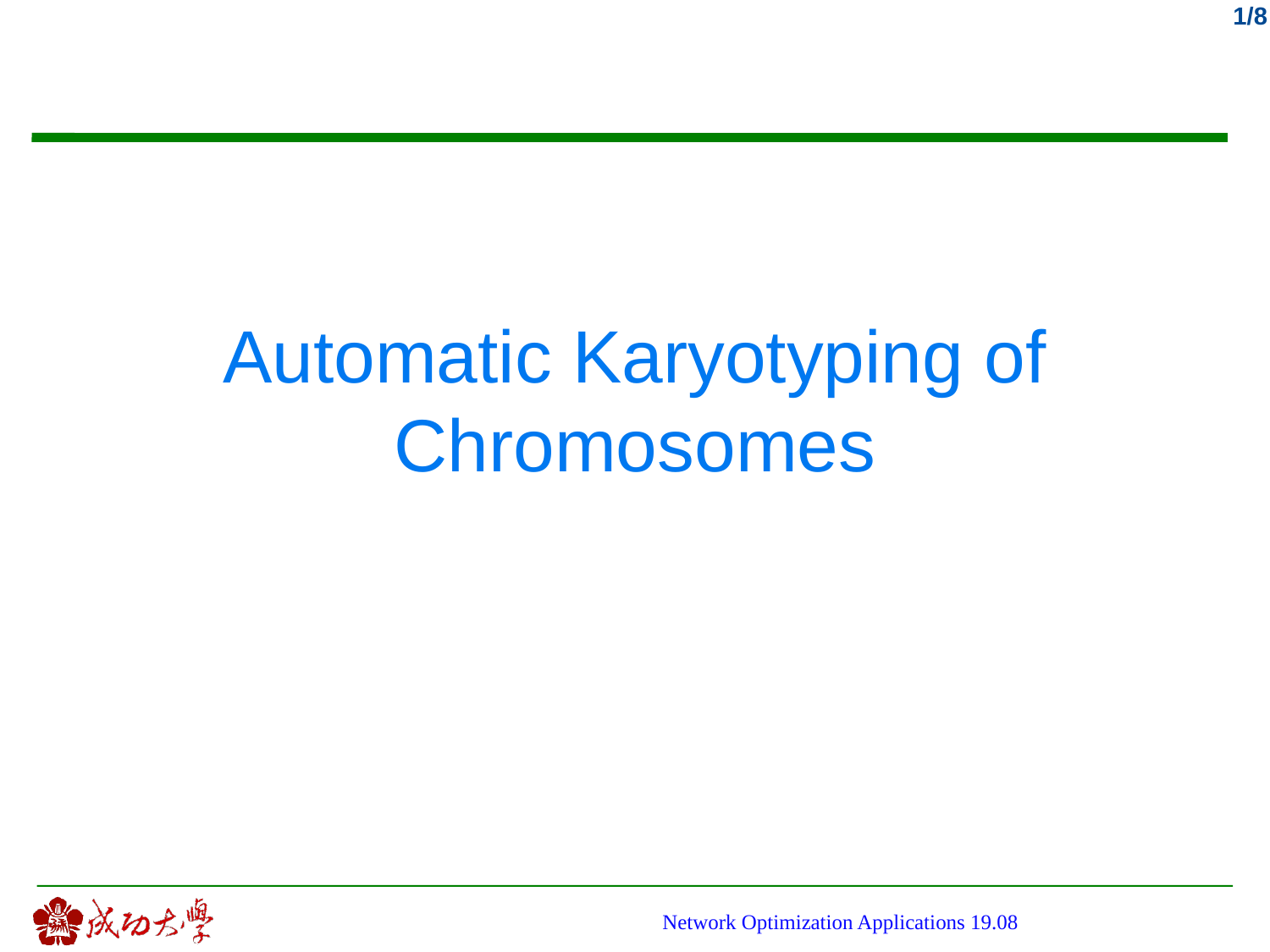

# Automatic Karyotyping of Chromosomes

Network Optimization Applications 19.08